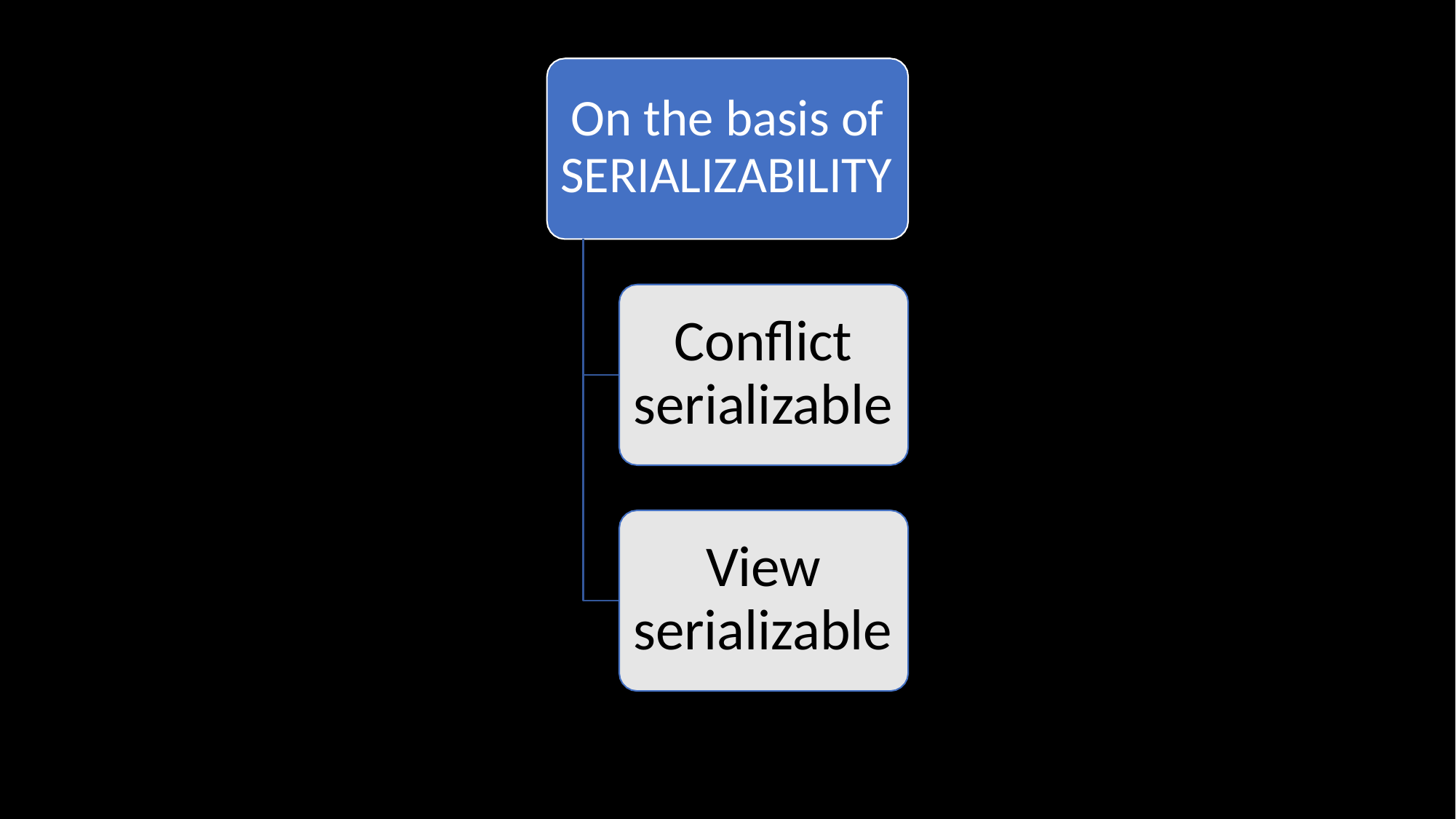

On the basis of SERIALIZABILITY

# Conflict serializable
View serializable